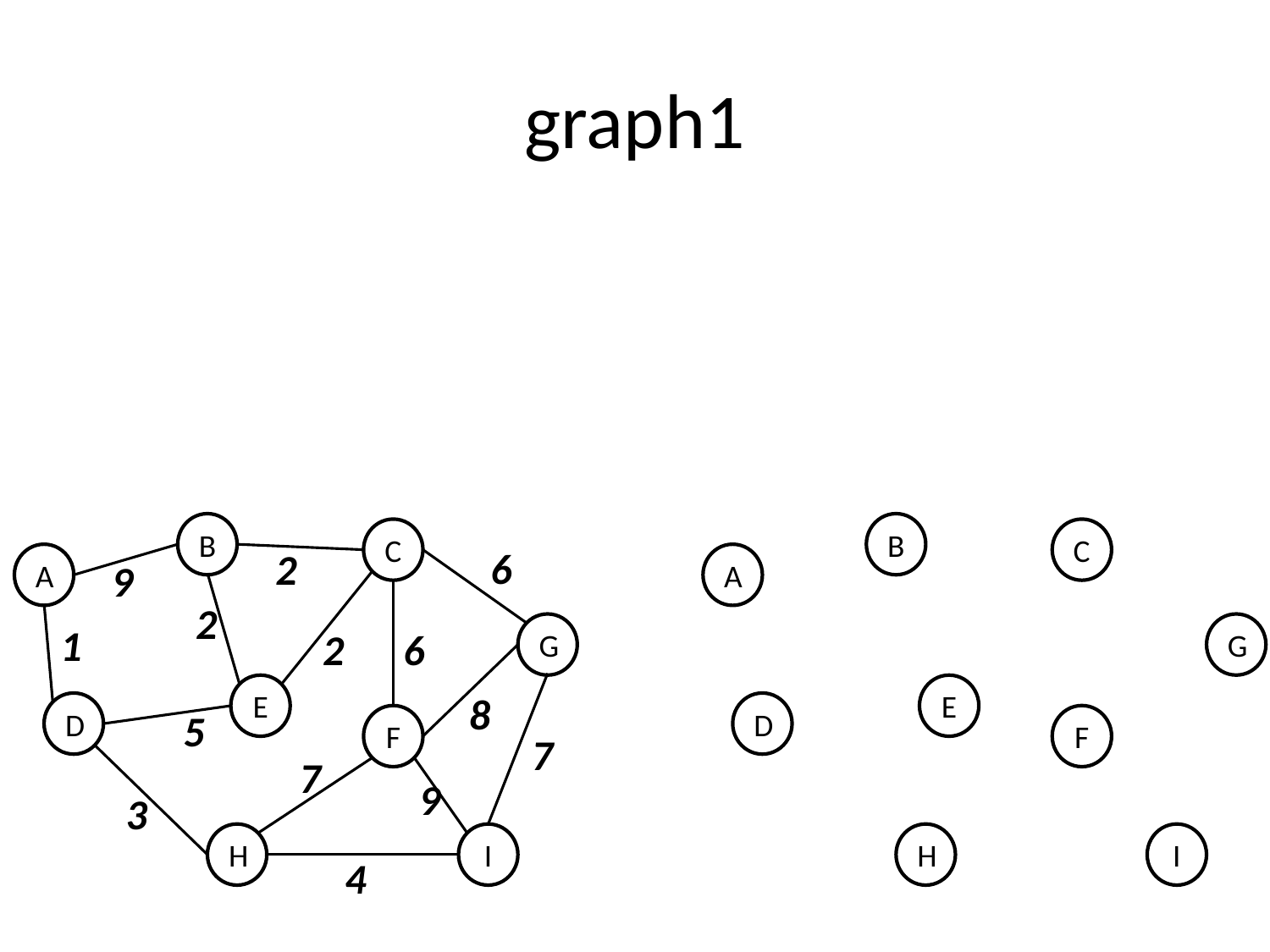

# graph1
B
B
C
C
6
2
A
A
9
2
1
G
G
2
6
E
E
8
D
D
5
F
F
7
7
9
3
H
I
H
I
4